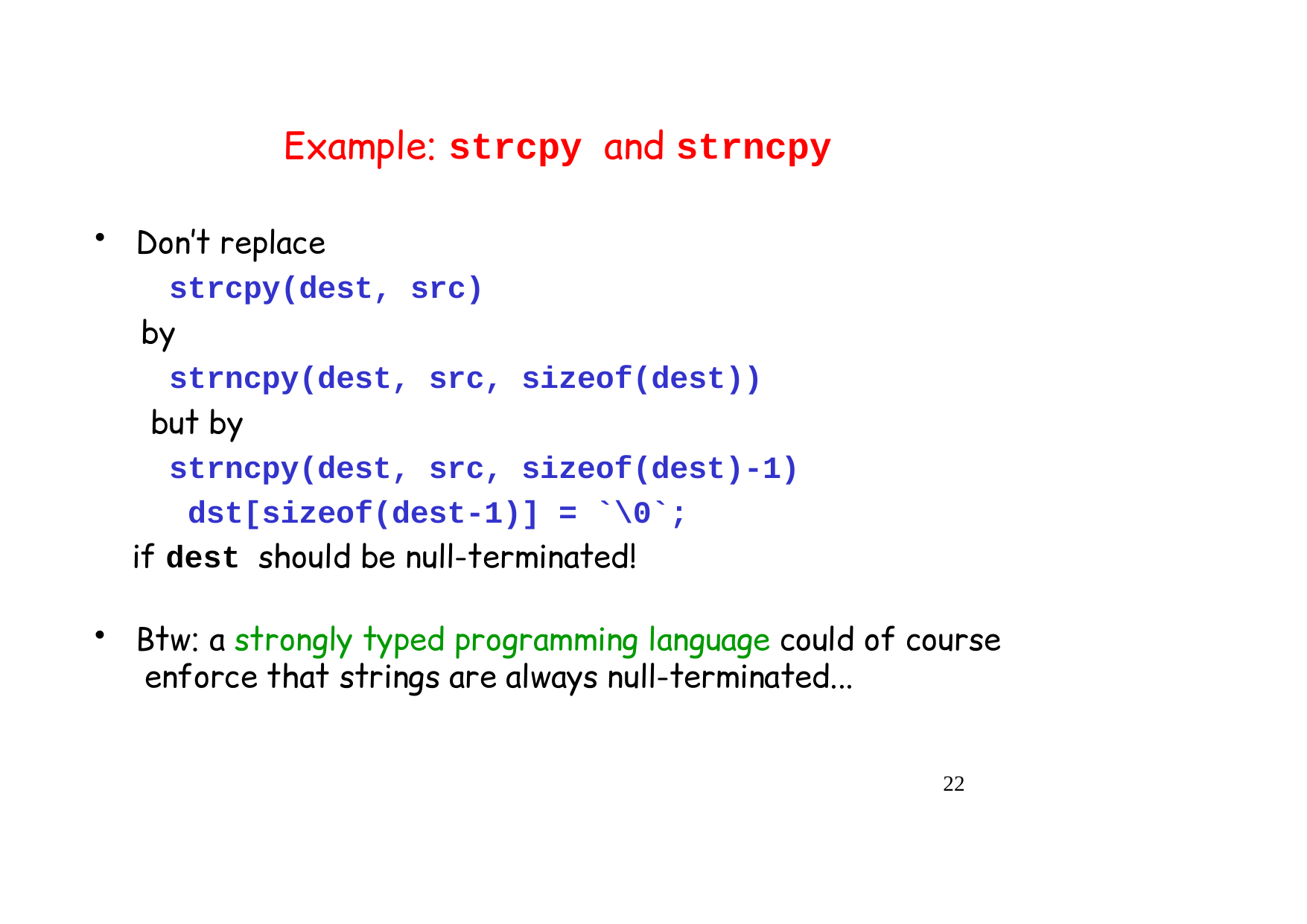

# Example: strcpy and strncpy
Don’t replace
strcpy(dest, src)
by
strncpy(dest, src, sizeof(dest))
but by
strncpy(dest, src, sizeof(dest)-1)  dst[sizeof(dest-1)] = `\0`;
if dest should be null-terminated!

Btw: a strongly typed programming language could of course  enforce that strings are always null-terminated...
22
Security in Software Applications 22/23